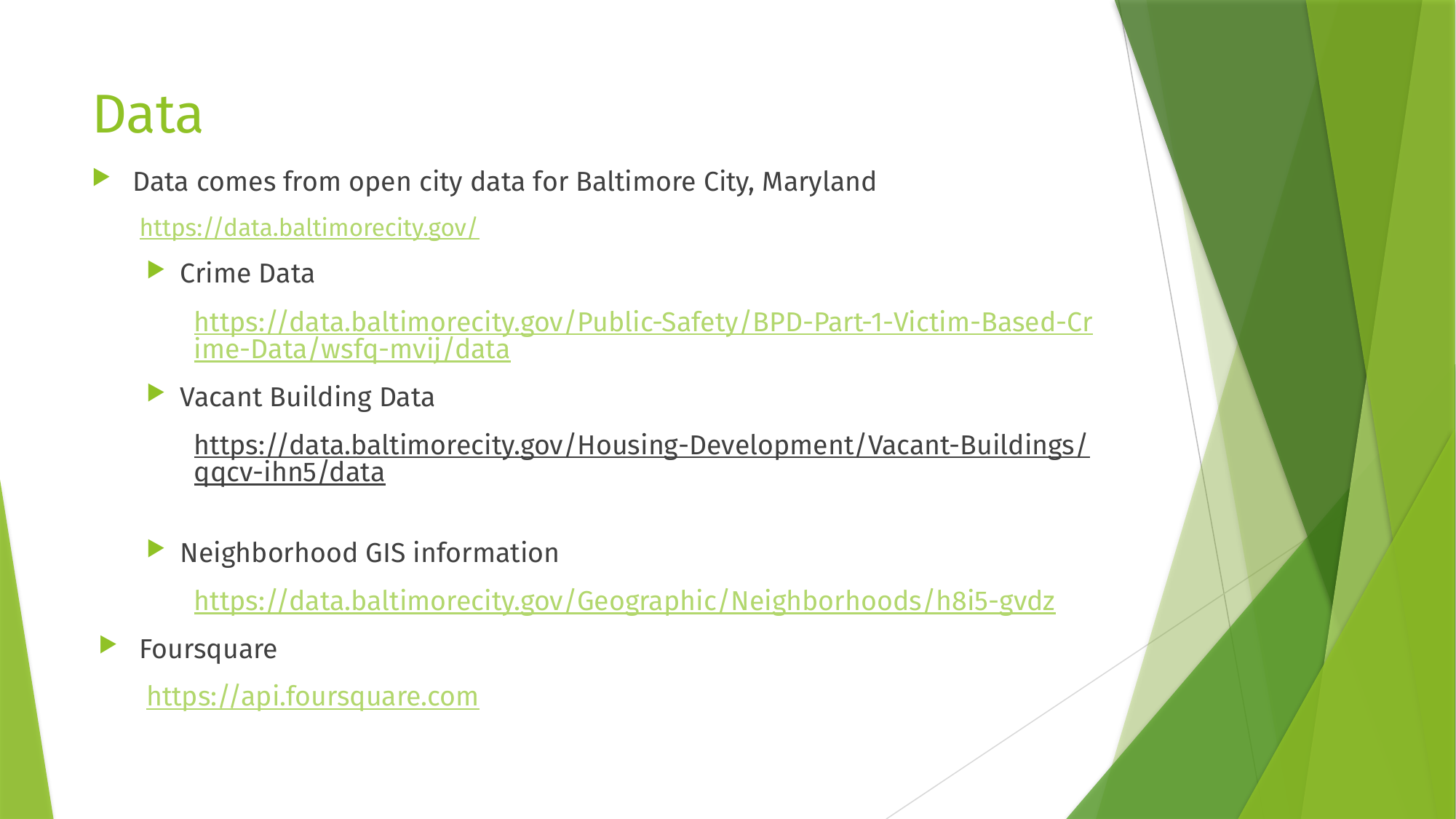

# Data
Data comes from open city data for Baltimore City, Maryland
https://data.baltimorecity.gov/
Crime Data
https://data.baltimorecity.gov/Public-Safety/BPD-Part-1-Victim-Based-Crime-Data/wsfq-mvij/data
Vacant Building Data
https://data.baltimorecity.gov/Housing-Development/Vacant-Buildings/qqcv-ihn5/data
Neighborhood GIS information
https://data.baltimorecity.gov/Geographic/Neighborhoods/h8i5-gvdz
Foursquare
https://api.foursquare.com